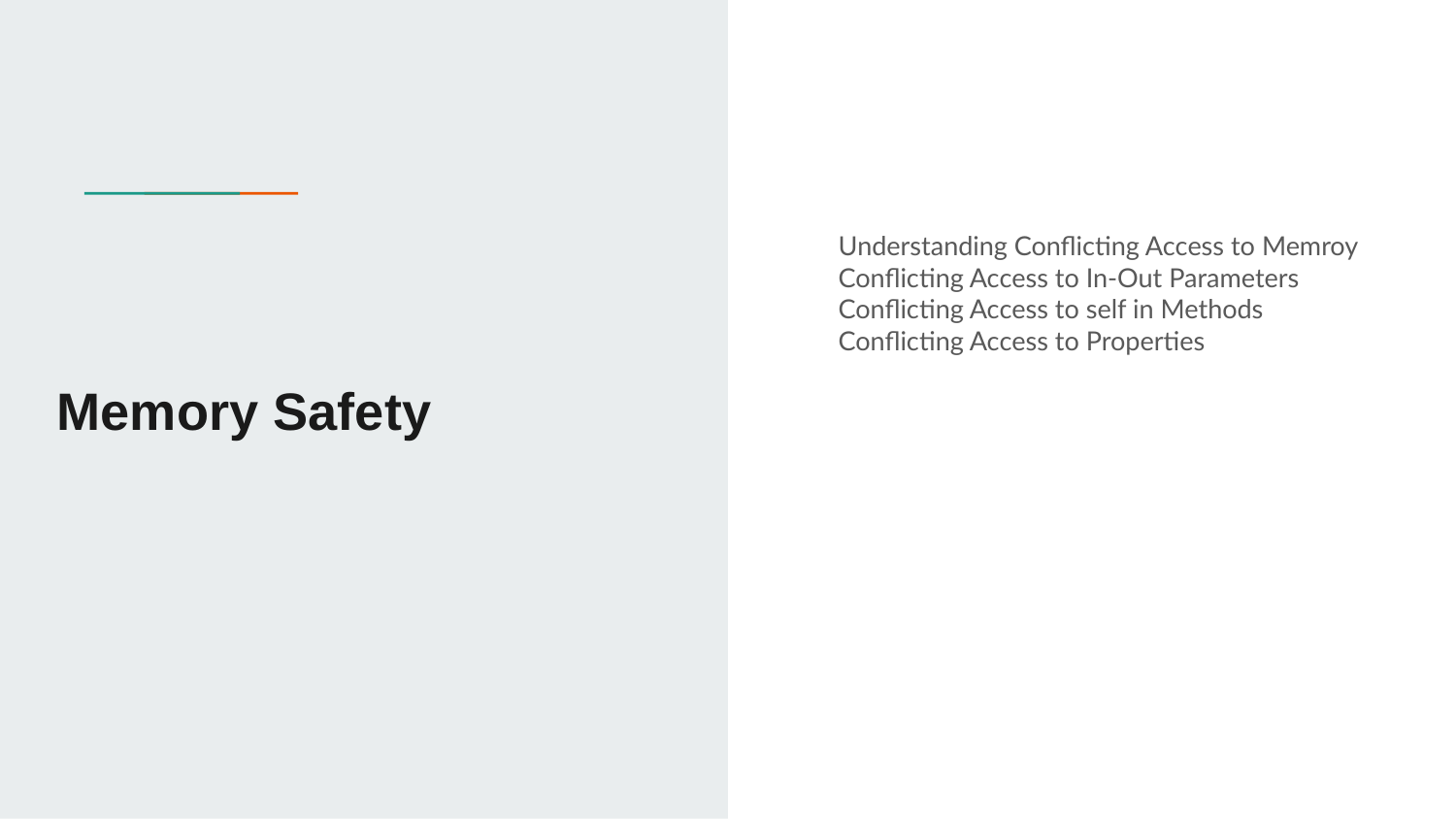

Understanding Conflicting Access to Memroy
Conflicting Access to In-Out Parameters
Conflicting Access to self in Methods
Conflicting Access to Properties

# Memory Safety